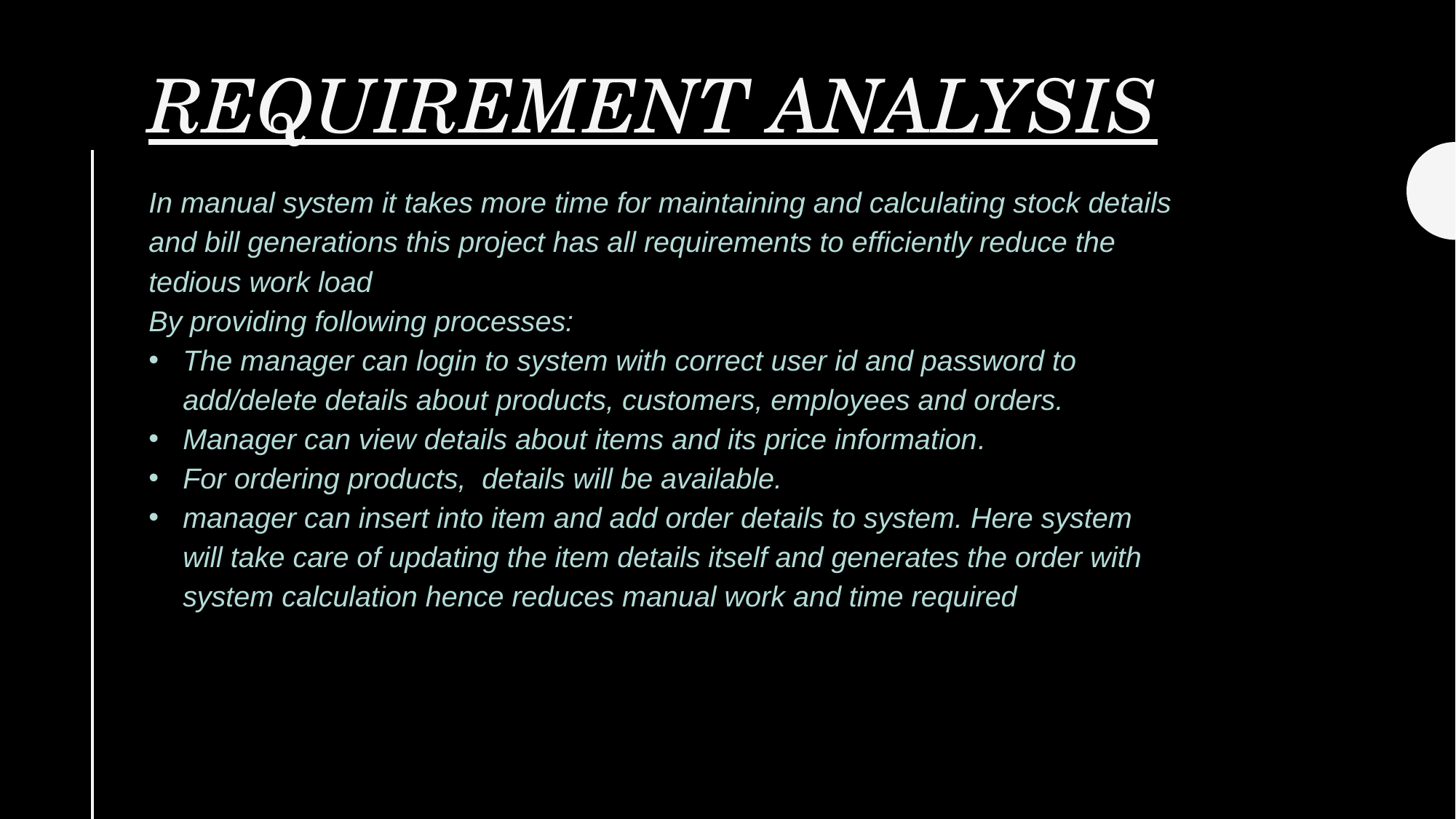

# REQUIREMENT ANALYSIS
In manual system it takes more time for maintaining and calculating stock details and bill generations this project has all requirements to efficiently reduce the tedious work load
By providing following processes:
The manager can login to system with correct user id and password to add/delete details about products, customers, employees and orders.
Manager can view details about items and its price information.
For ordering products,  details will be available.
manager can insert into item and add order details to system. Here system will take care of updating the item details itself and generates the order with system calculation hence reduces manual work and time required